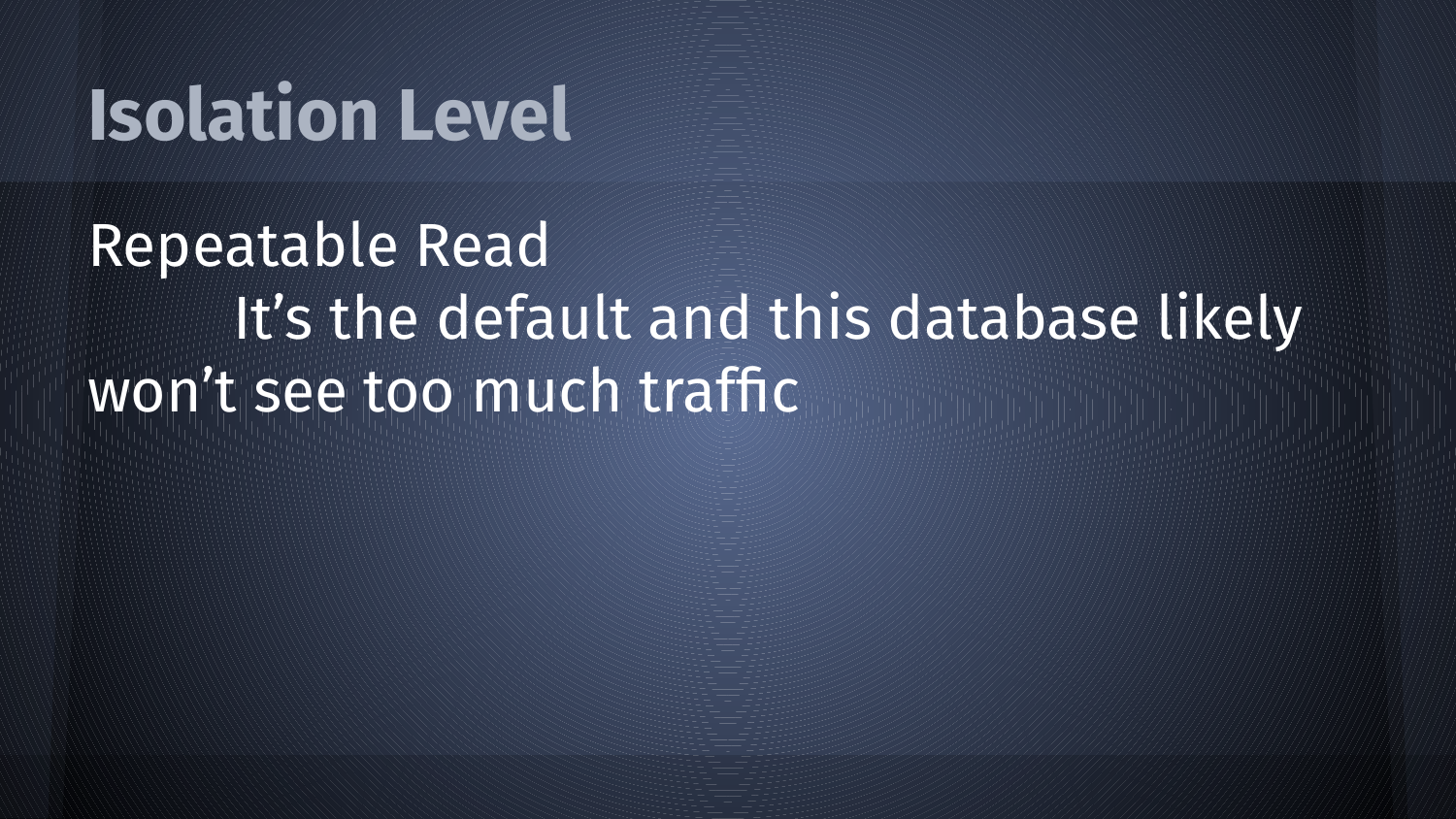

# Isolation Level
Repeatable Read
	It’s the default and this database likely won’t see too much traffic